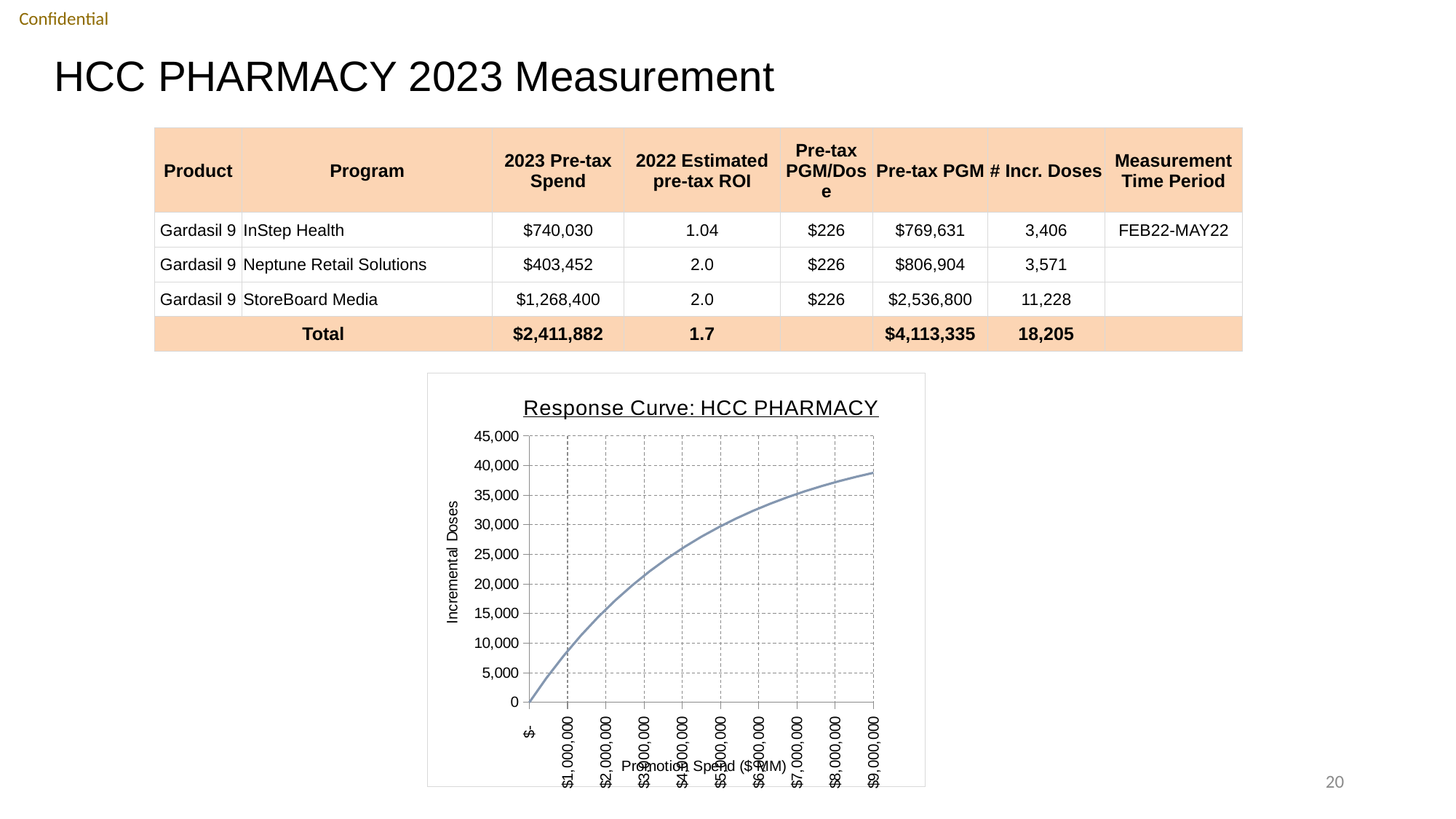

HCC PHARMACY 2023 Measurement
| Product | Program | 2023 Pre-tax Spend | 2022 Estimated pre-tax ROI | Pre-tax PGM/Dose | Pre-tax PGM | # Incr. Doses | Measurement Time Period |
| --- | --- | --- | --- | --- | --- | --- | --- |
| Gardasil 9 | InStep Health | $740,030 | 1.04 | $226 | $769,631 | 3,406 | FEB22-MAY22 |
| Gardasil 9 | Neptune Retail Solutions | $403,452 | 2.0 | $226 | $806,904 | 3,571 |  |
| Gardasil 9 | StoreBoard Media | $1,268,400 | 2.0 | $226 | $2,536,800 | 11,228 |  |
| Total |  | $2,411,882 | 1.7 |  | $4,113,335 | 18,205 |  |

### Chart: Response Curve: HCC PHARMACY

| Category |  | Incr. Rx |
|---|---|---|
20